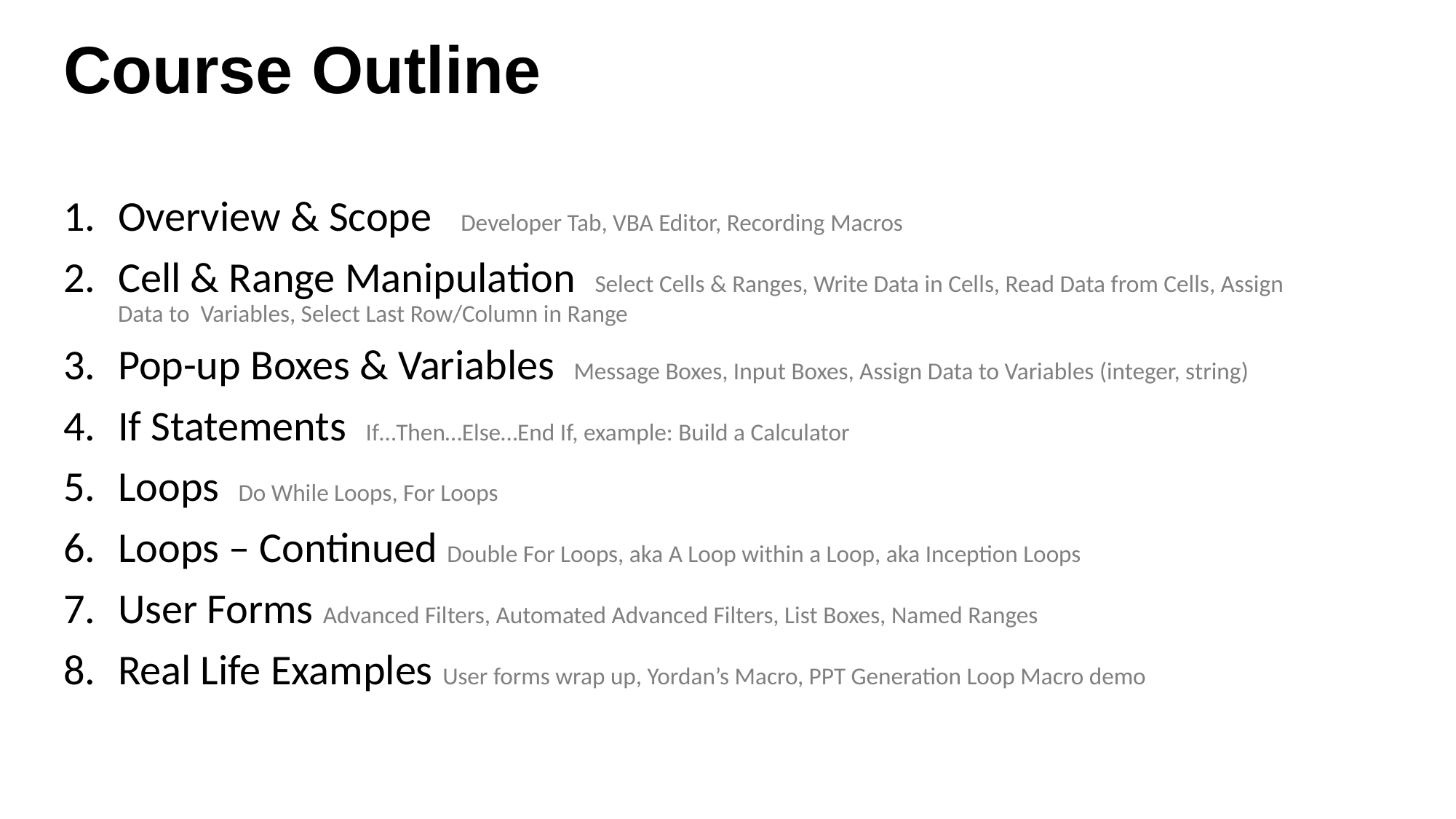

# Course Outline
Overview & Scope   Developer Tab, VBA Editor, Recording Macros
Cell & Range Manipulation  Select Cells & Ranges, Write Data in Cells, Read Data from Cells, Assign Data to  Variables, Select Last Row/Column in Range
Pop-up Boxes & Variables  Message Boxes, Input Boxes, Assign Data to Variables (integer, string)
If Statements  If…Then…Else…End If, example: Build a Calculator
Loops  Do While Loops, For Loops
Loops – Continued Double For Loops, aka A Loop within a Loop, aka Inception Loops
User Forms Advanced Filters, Automated Advanced Filters, List Boxes, Named Ranges
Real Life Examples User forms wrap up, Yordan’s Macro, PPT Generation Loop Macro demo